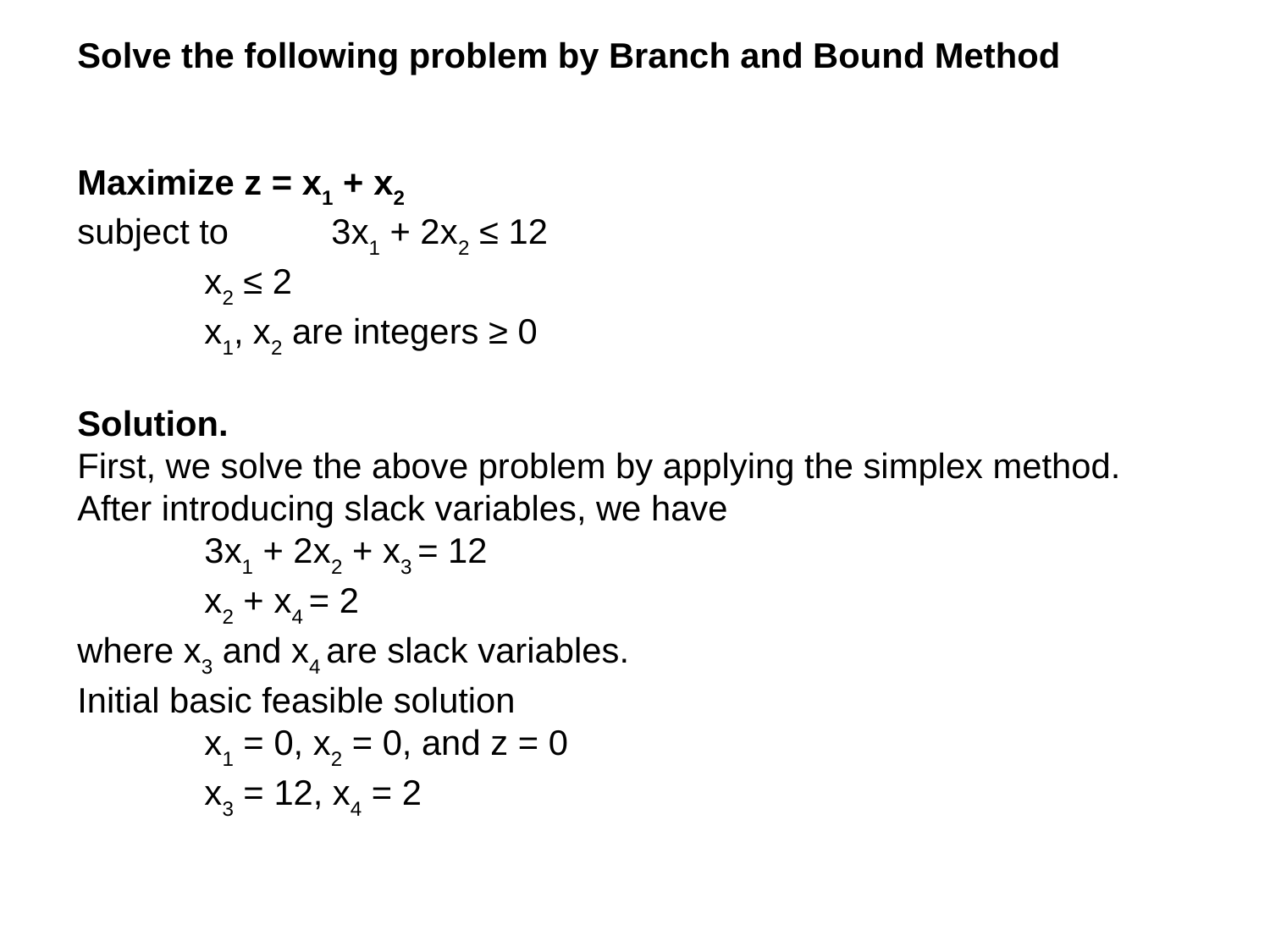

Solve the following problem by Branch and Bound Method

Maximize z = x1 + x2
subject to	3x1 + 2x2 ≤ 12
	x2 ≤ 2
	x1, x2 are integers ≥ 0

Solution.
First, we solve the above problem by applying the simplex method.
After introducing slack variables, we have
	3x1 + 2x2 + x3 = 12
	x2 + x4 = 2
where x3 and x4 are slack variables.
Initial basic feasible solution
x1 = 0, x2 = 0, and z = 0
x3 = 12, x4 = 2